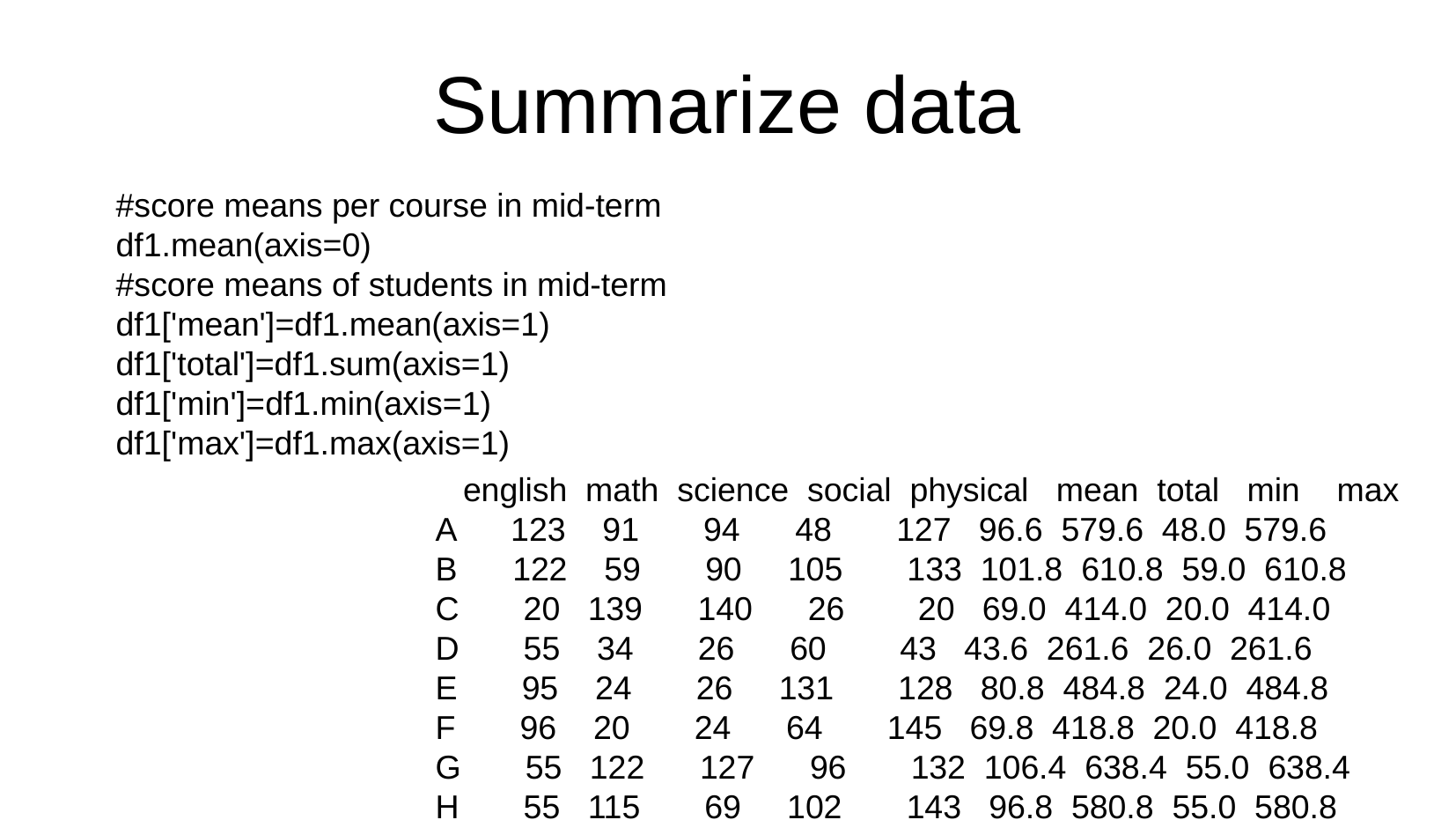

Summarize data
    #score means per course in mid-term
    df1.mean(axis=0)
    #score means of students in mid-term
    df1['mean']=df1.mean(axis=1)
    df1['total']=df1.sum(axis=1)
    df1['min']=df1.min(axis=1)
    df1['max']=df1.max(axis=1)
   english  math  science  social  physical   mean  total   min    max
A      123    91       94      48       127   96.6  579.6  48.0  579.6
B      122    59       90     105       133  101.8  610.8  59.0  610.8
C       20   139      140      26        20   69.0  414.0  20.0  414.0
D       55    34       26      60        43   43.6  261.6  26.0  261.6
E       95    24       26     131       128   80.8  484.8  24.0  484.8
F       96    20       24      64       145   69.8  418.8  20.0  418.8
G       55   122      127      96       132  106.4  638.4  55.0  638.4
H       55   115       69     102       143   96.8  580.8  55.0  580.8